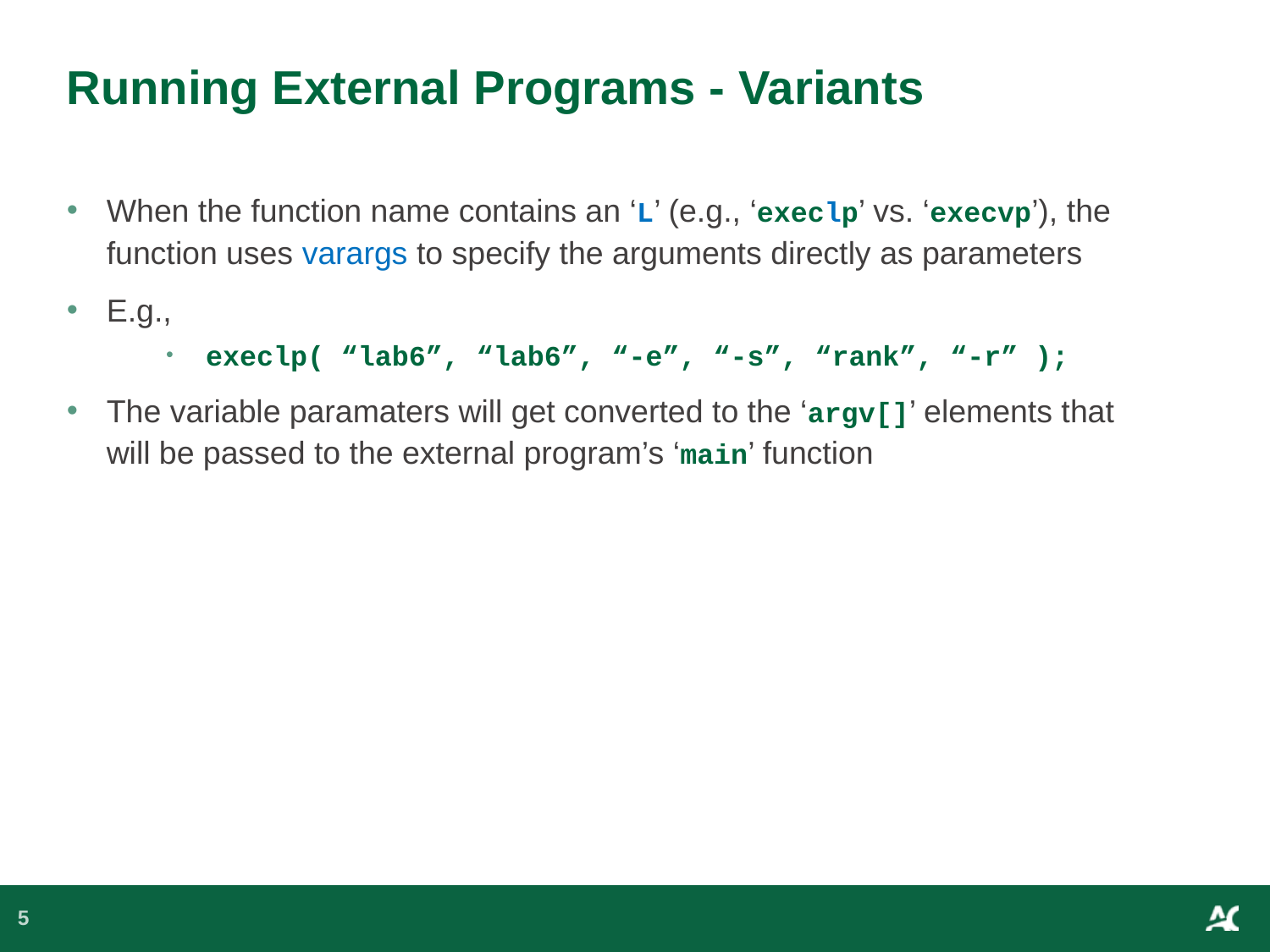

# Running External Programs - Variants
When the function name contains an ‘L’ (e.g., ‘execlp’ vs. ‘execvp’), the function uses varargs to specify the arguments directly as parameters
E.g.,
execlp( “lab6”, “lab6”, “-e”, “-s”, “rank”, “-r” );
The variable paramaters will get converted to the ‘argv[]’ elements that will be passed to the external program’s ‘main’ function

5